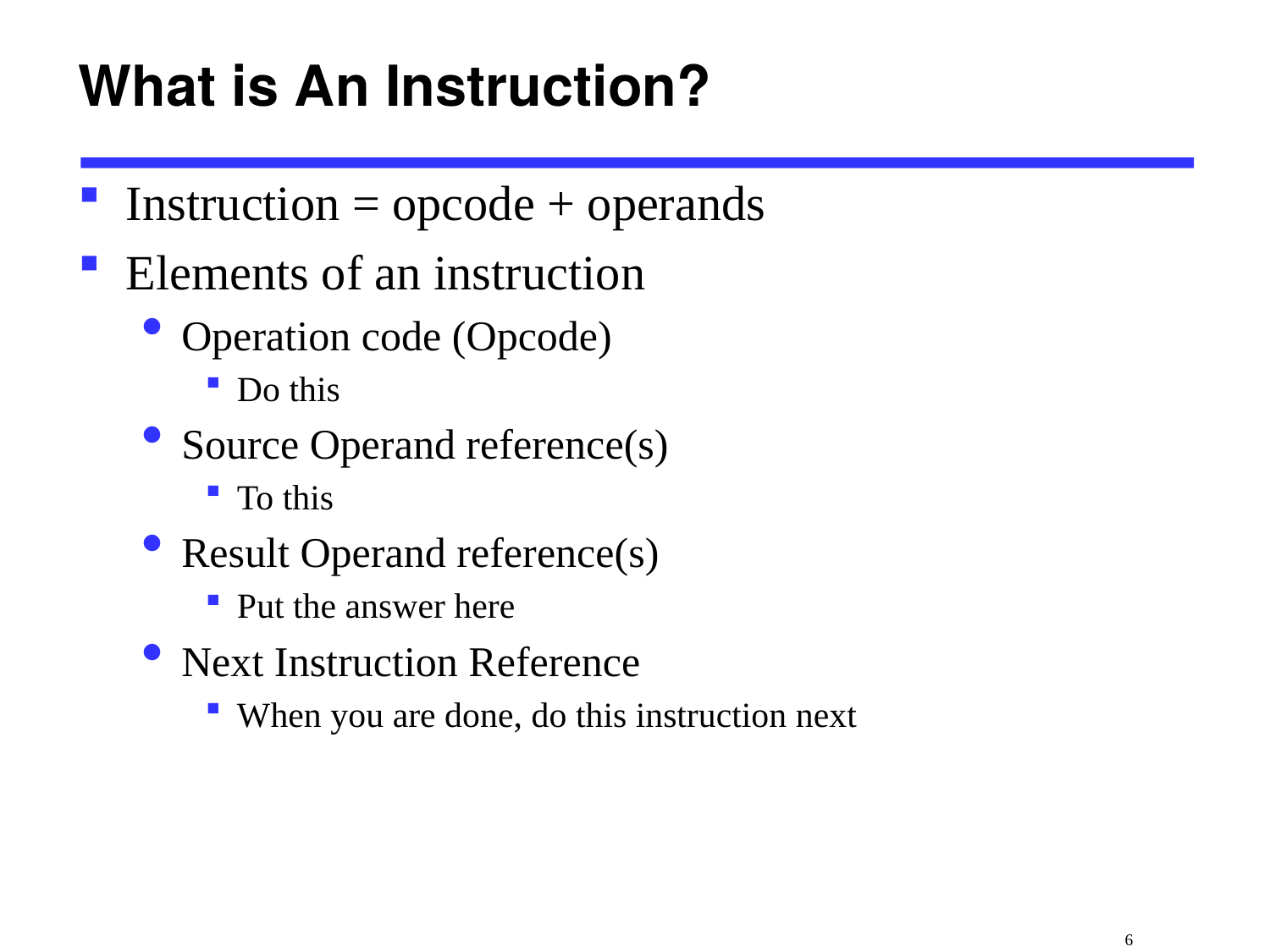

# What is An Instruction?
Instruction = opcode + operands
Elements of an instruction
Operation code (Opcode)
Do this
Source Operand reference(s)
To this
Result Operand reference(s)
Put the answer here
Next Instruction Reference
When you are done, do this instruction next

                           6